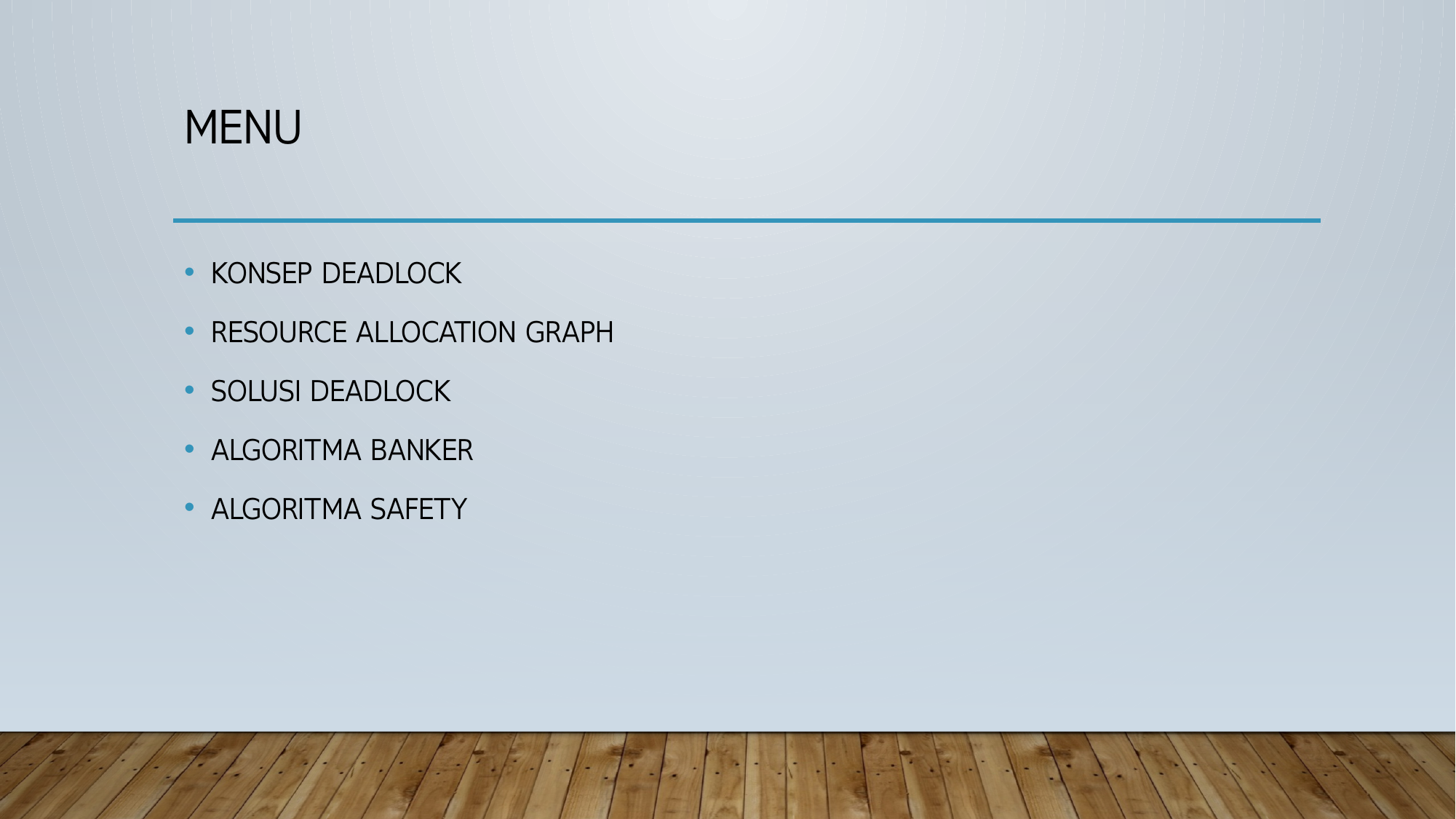

# MENU
KONSEP DEADLOCK
RESOURCE ALLOCATION GRAPH
SOLUSI DEADLOCK
ALGORITMA BANKER
ALGORITMA SAFETY